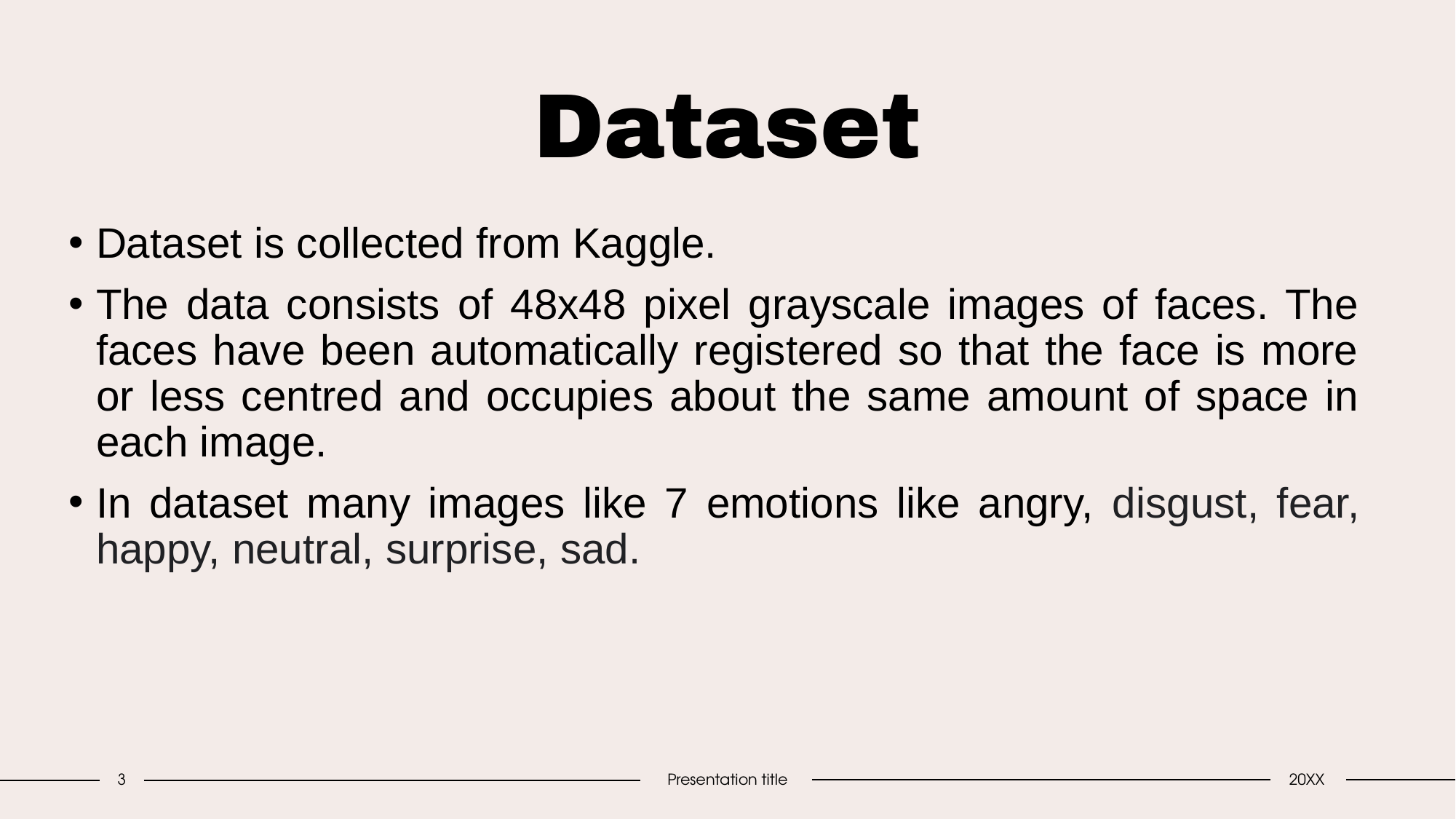

# Dataset
Dataset is collected from Kaggle.
The data consists of 48x48 pixel grayscale images of faces. The faces have been automatically registered so that the face is more or less centred and occupies about the same amount of space in each image.
In dataset many images like 7 emotions like angry, disgust, fear, happy, neutral, surprise, sad.
3
Presentation title
20XX